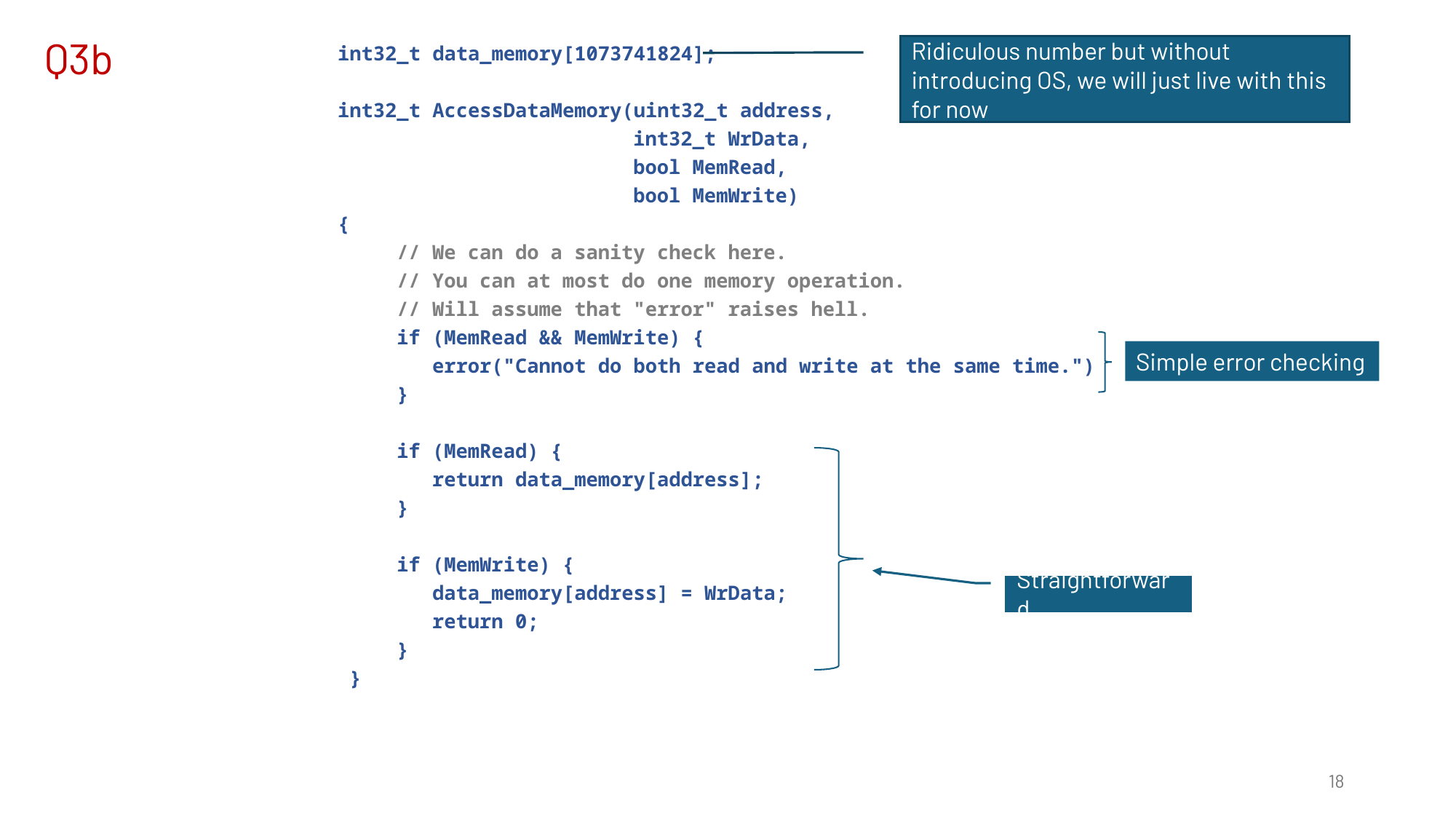

Q3b
int32_t data_memory[1073741824];

int32_t AccessDataMemory(uint32_t address,
                         int32_t WrData,
                         bool MemRead,
                         bool MemWrite)
{
     // We can do a sanity check here.
     // You can at most do one memory operation.
     // Will assume that "error" raises hell.
     if (MemRead && MemWrite) {
        error("Cannot do both read and write at the same time.")
     }

     if (MemRead) {
        return data_memory[address];
     }

     if (MemWrite) {
        data_memory[address] = WrData;
        return 0;
     }
 }
Ridiculous number but without introducing OS, we will just live with this for now

Simple error checking

Straightforward
18